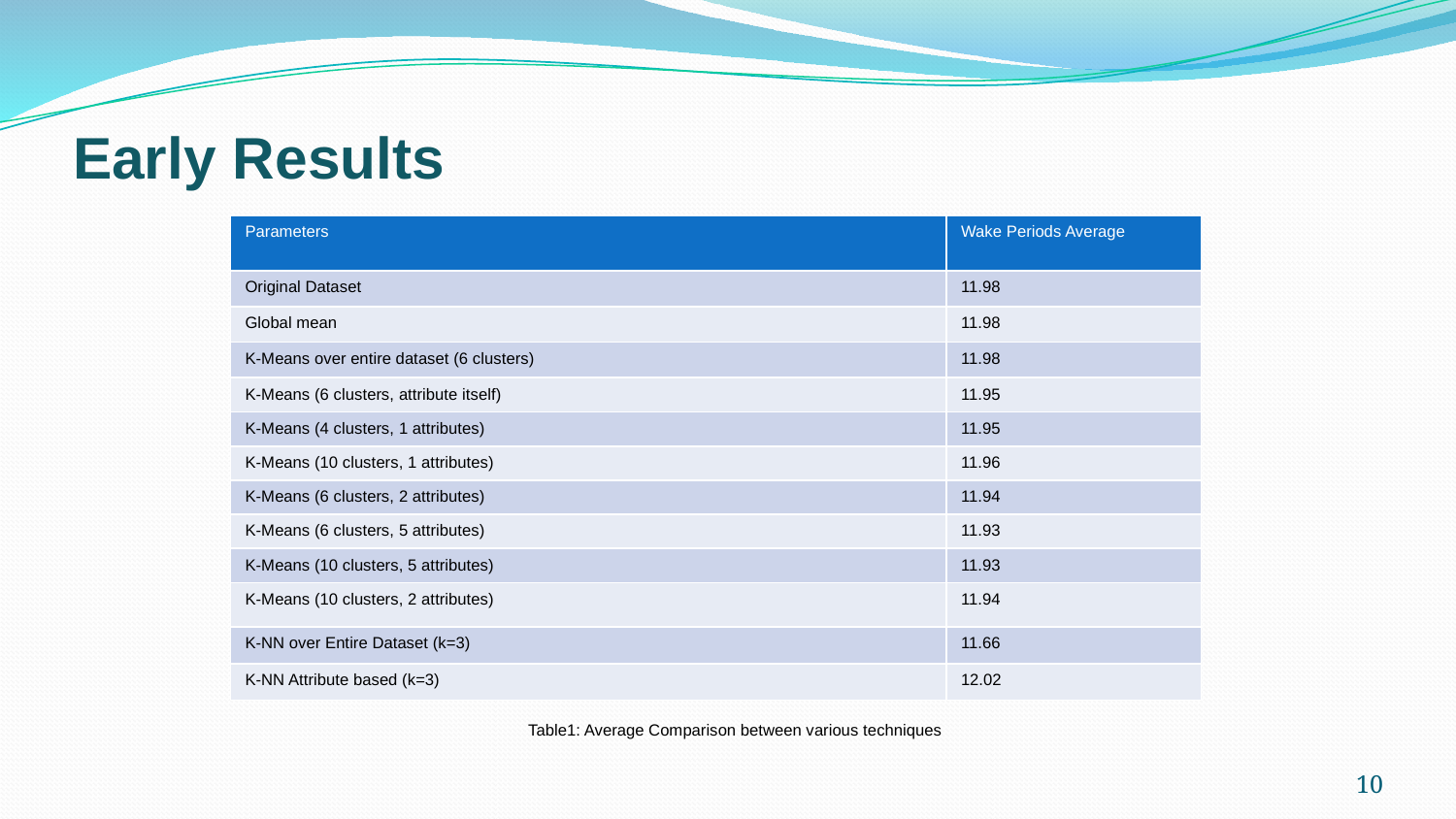

Early Results
| Parameters | Wake Periods Average |
| --- | --- |
| Original Dataset | 11.98 |
| Global mean | 11.98 |
| K-Means over entire dataset (6 clusters) | 11.98 |
| K-Means (6 clusters, attribute itself) | 11.95 |
| K-Means (4 clusters, 1 attributes) | 11.95 |
| K-Means (10 clusters, 1 attributes) | 11.96 |
| K-Means (6 clusters, 2 attributes) | 11.94 |
| K-Means (6 clusters, 5 attributes) | 11.93 |
| K-Means (10 clusters, 5 attributes) | 11.93 |
| K-Means (10 clusters, 2 attributes) | 11.94 |
| K-NN over Entire Dataset (k=3) | 11.66 |
| K-NN Attribute based (k=3) | 12.02 |
Table1: Average Comparison between various techniques
10